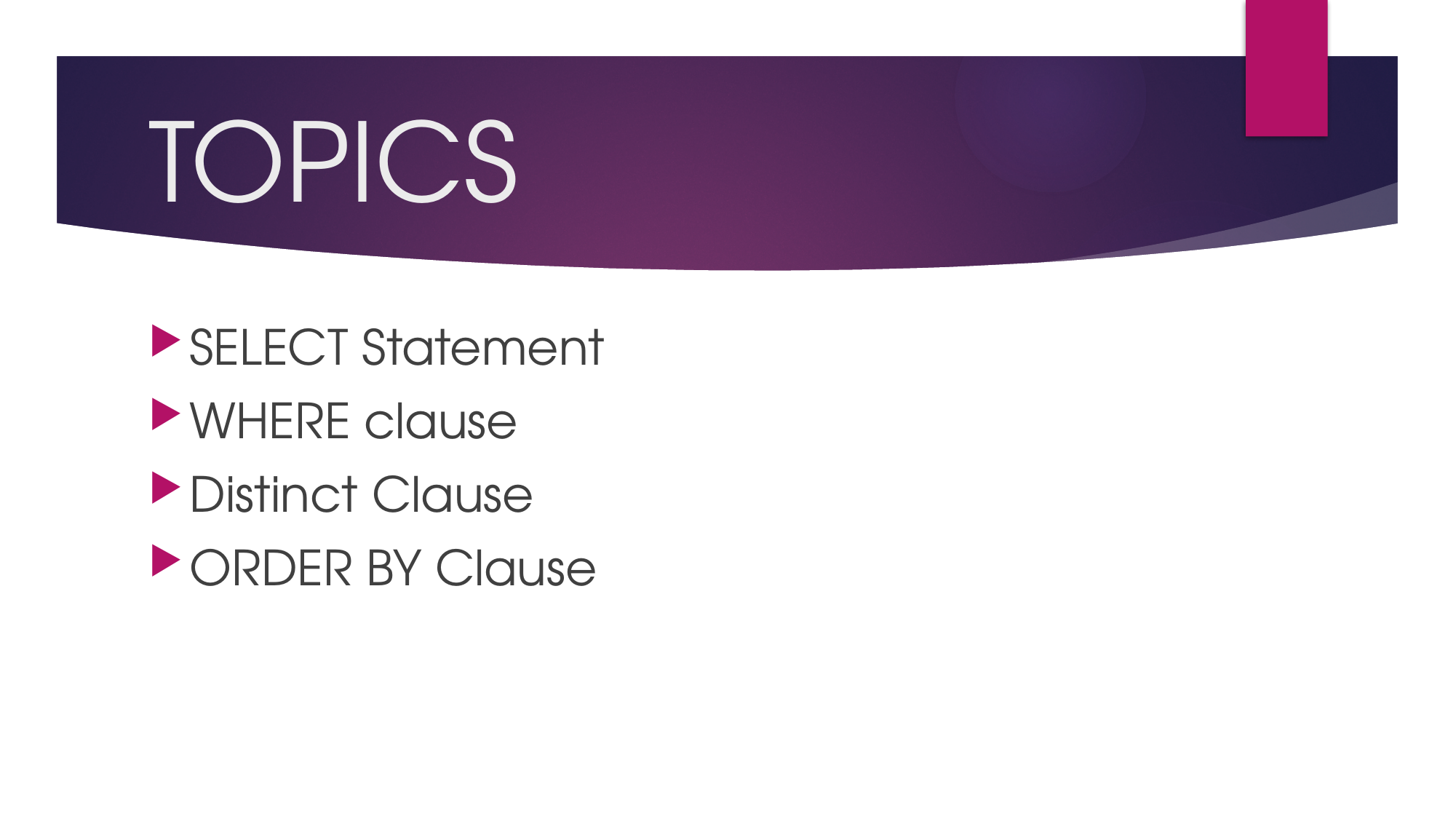

# TOPICS
SELECT Statement
WHERE clause
Distinct Clause
ORDER BY Clause